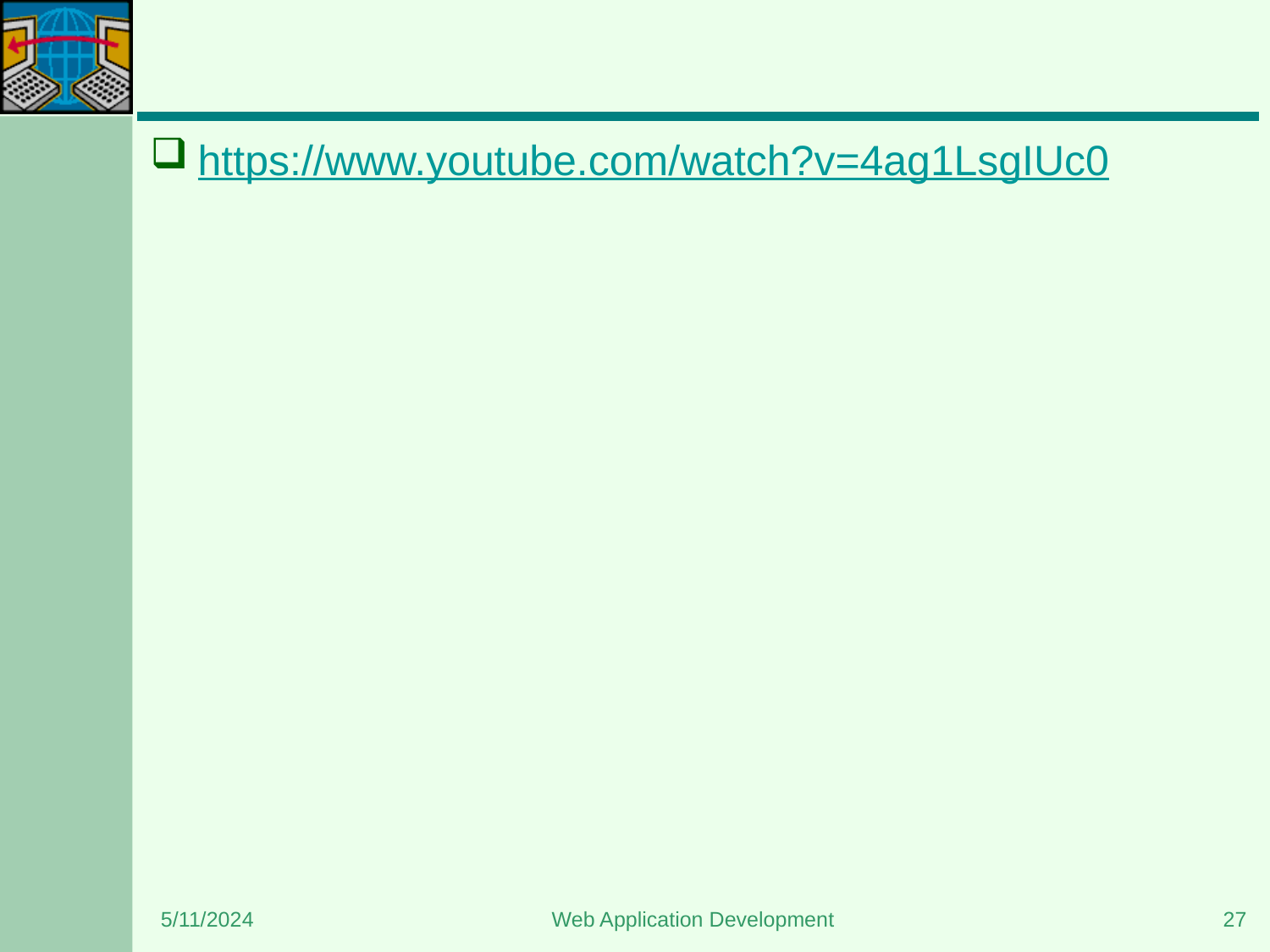

#
https://www.youtube.com/watch?v=4ag1LsgIUc0

5/11/2024
Web Application Development
27